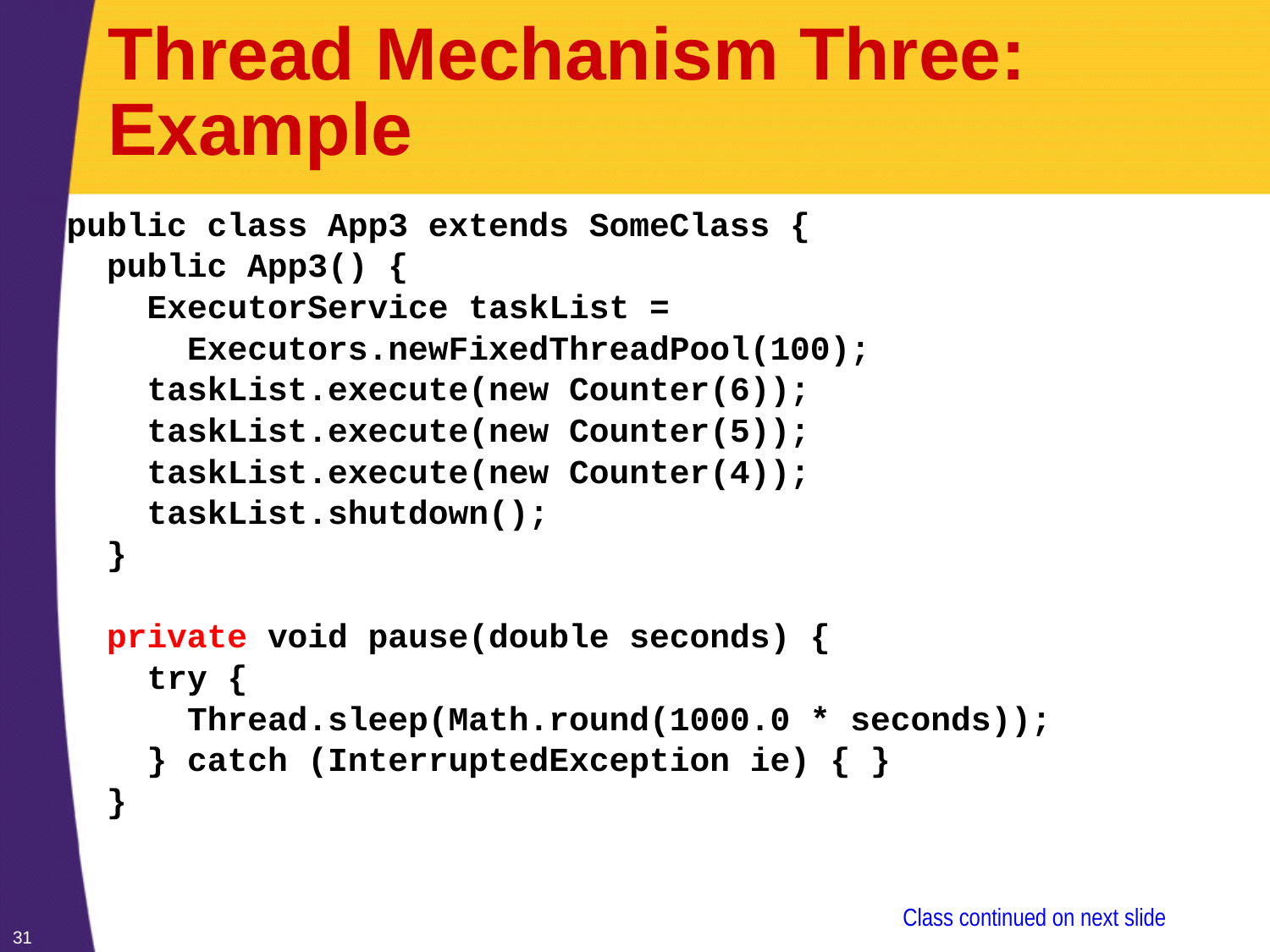

# Thread Mechanism Three: Example
public class App3 extends SomeClass {
  public App3() {
    ExecutorService taskList =
      Executors.newFixedThreadPool(100);
    taskList.execute(new Counter(6));
    taskList.execute(new Counter(5));
    taskList.execute(new Counter(4));
    taskList.shutdown();
  }

  private void pause(double seconds) {
    try {
      Thread.sleep(Math.round(1000.0 * seconds));
    } catch (InterruptedException ie) { }
  }
Class continued on next slide
31